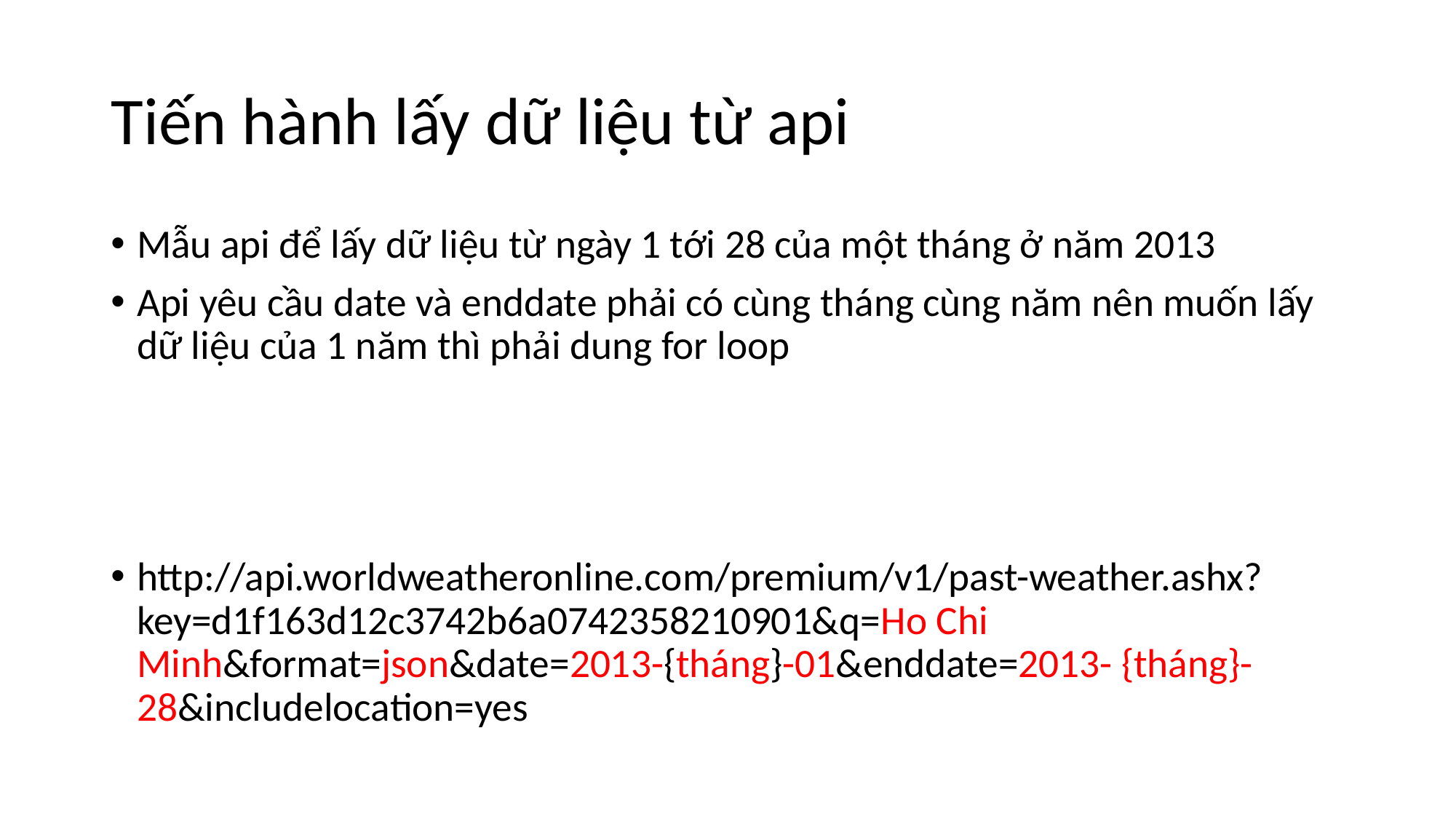

# Tiến hành lấy dữ liệu từ api
Mẫu api để lấy dữ liệu từ ngày 1 tới 28 của một tháng ở năm 2013
Api yêu cầu date và enddate phải có cùng tháng cùng năm nên muốn lấy dữ liệu của 1 năm thì phải dung for loop

http://api.worldweatheronline.com/premium/v1/past-weather.ashx?key=d1f163d12c3742b6a0742358210901&q=Ho Chi Minh&format=json&date=2013-{tháng}-01&enddate=2013- {tháng}- 28&includelocation=yes